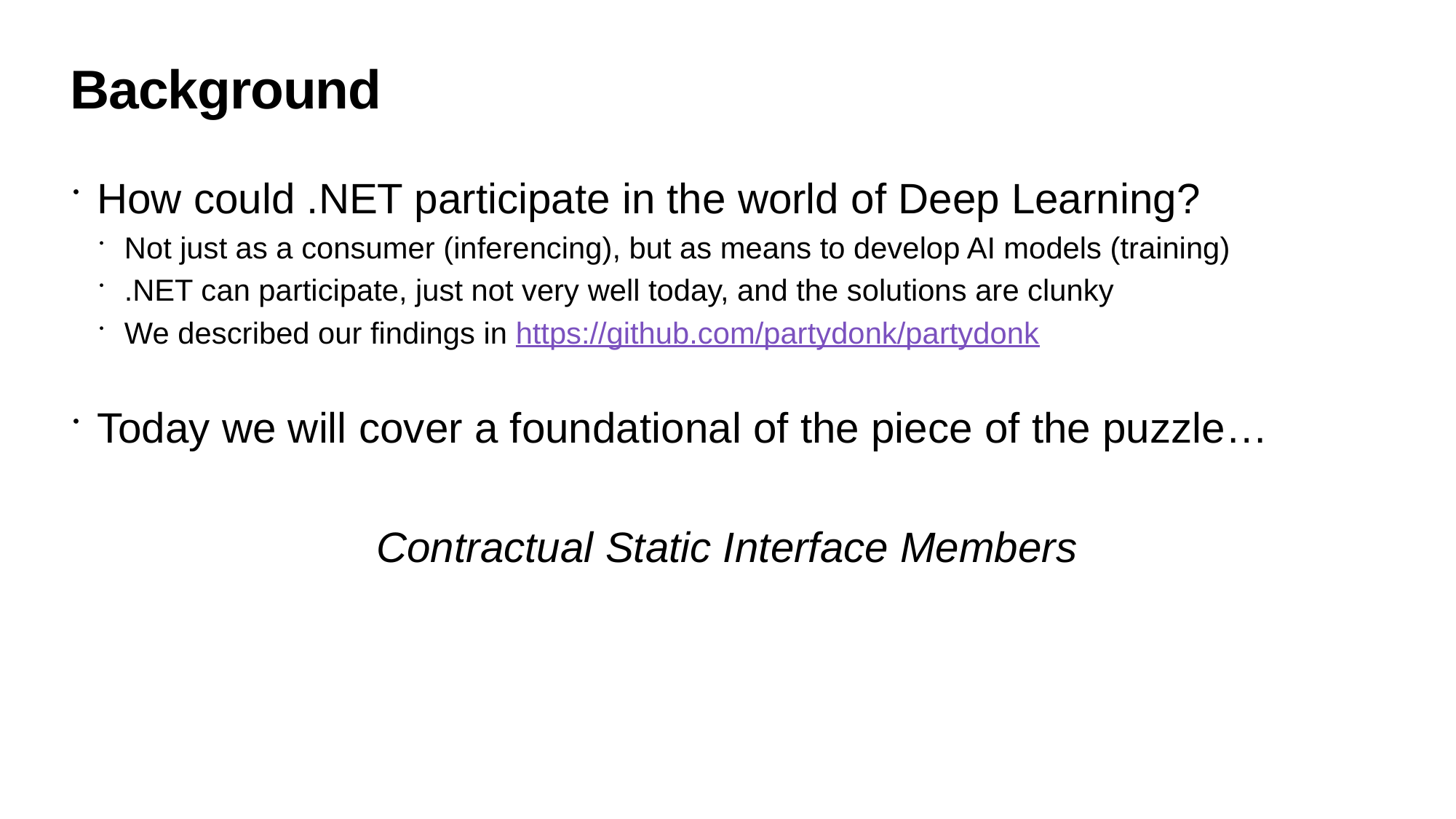

# Background
How could .NET participate in the world of Deep Learning?
Not just as a consumer (inferencing), but as means to develop AI models (training)
.NET can participate, just not very well today, and the solutions are clunky
We described our findings in https://github.com/partydonk/partydonk

Today we will cover a foundational of the piece of the puzzle…

Contractual Static Interface Members